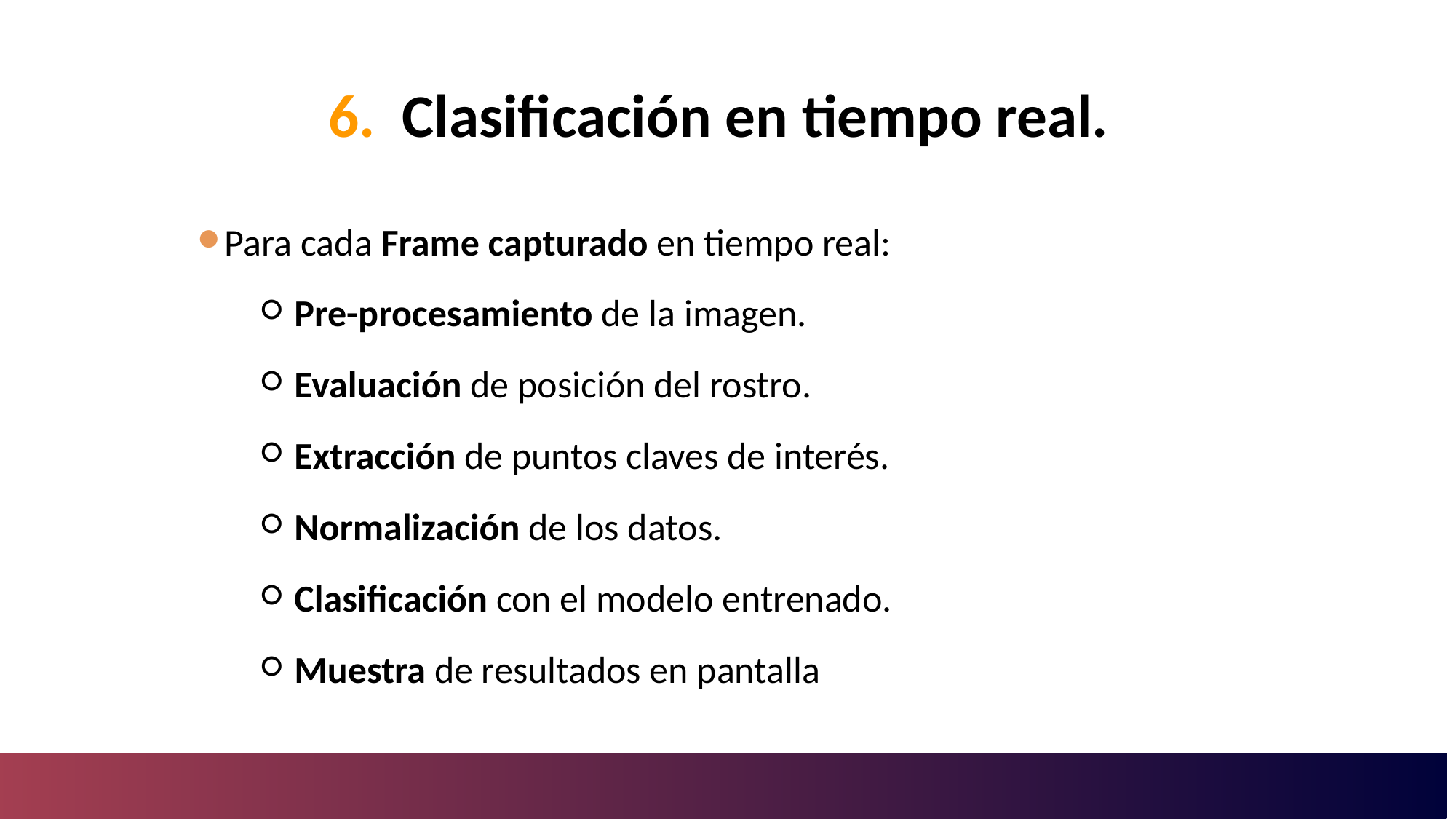

# 6.  Clasificación en tiempo real.
Para cada Frame capturado en tiempo real:
Pre-procesamiento de la imagen.
Evaluación de posición del rostro.
Extracción de puntos claves de interés.
Normalización de los datos.
Clasificación con el modelo entrenado.
Muestra de resultados en pantalla